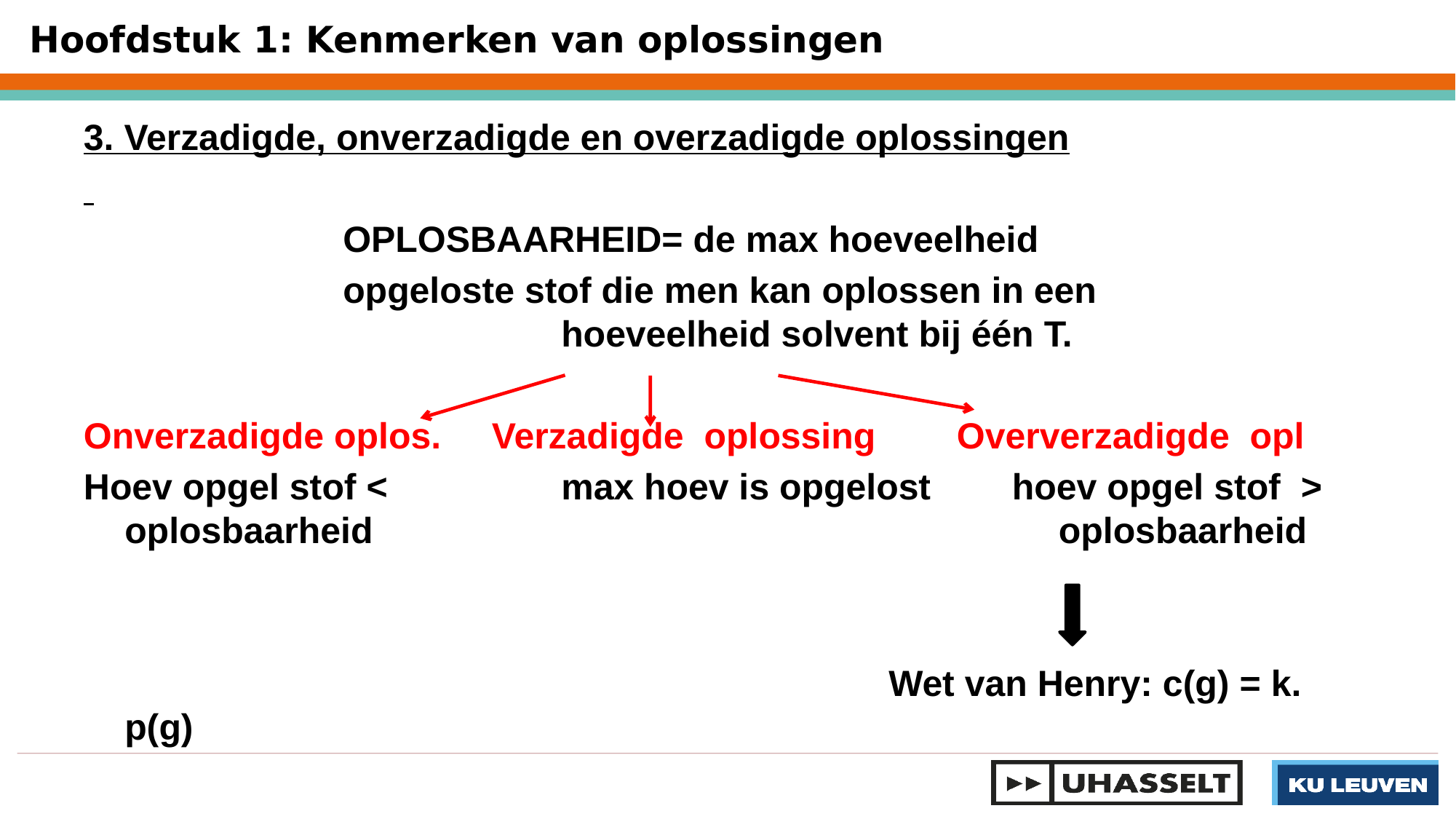

Hoofdstuk 1: Kenmerken van oplossingen
3. Verzadigde, onverzadigde en overzadigde oplossingen

			OPLOSBAARHEID= de max hoeveelheid
			opgeloste stof die men kan oplossen in een 			             		hoeveelheid solvent bij één T.

Onverzadigde oplos.     Verzadigde  oplossing        Oververzadigde  opl
Hoev opgel stof <	   	max hoev is opgelost        hoev opgel stof  > oplosbaarheid						      oplosbaarheid

								Wet van Henry: c(g) = k. p(g)